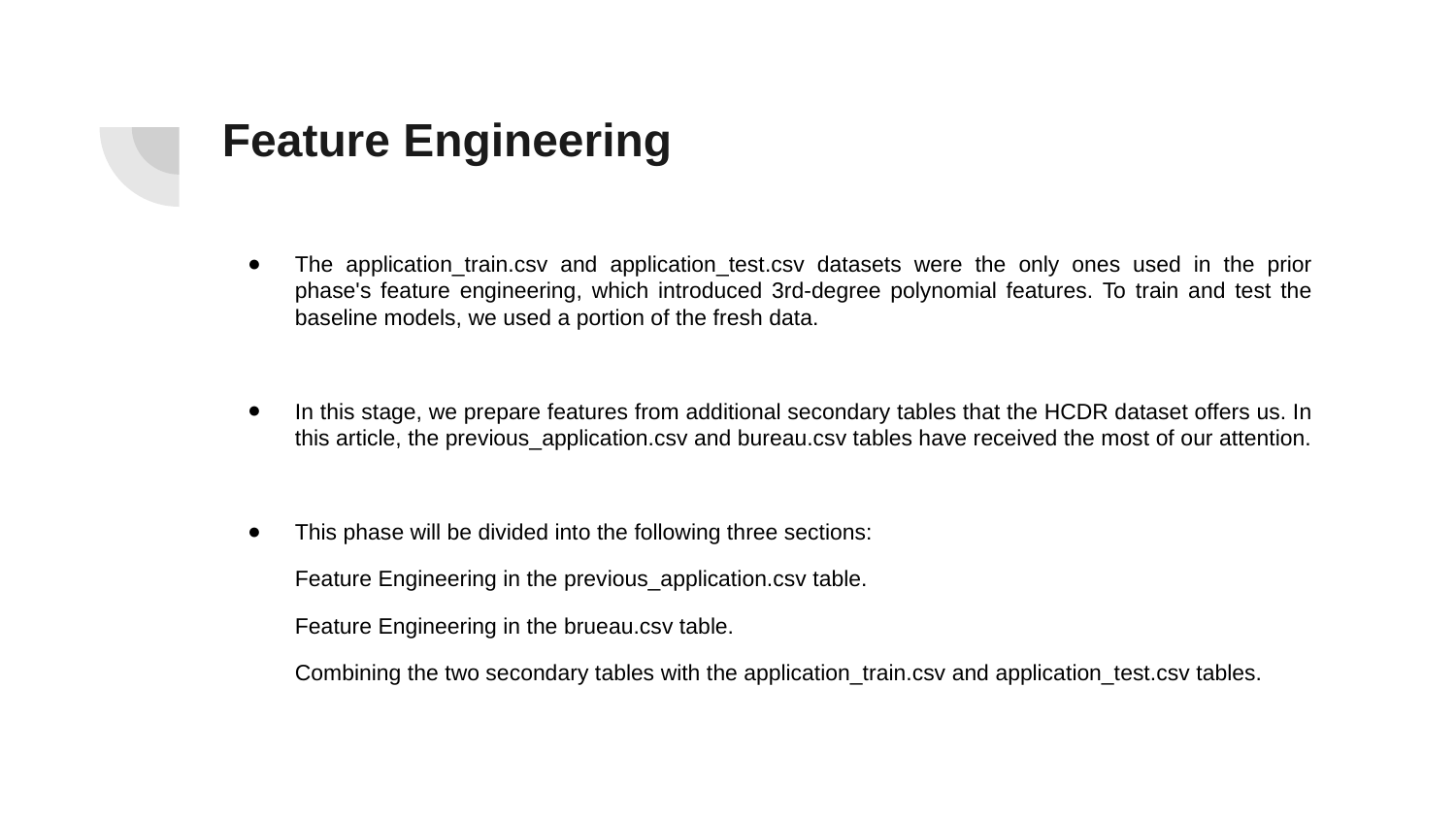

# Feature Engineering

The application_train.csv and application_test.csv datasets were the only ones used in the prior phase's feature engineering, which introduced 3rd-degree polynomial features. To train and test the baseline models, we used a portion of the fresh data.

In this stage, we prepare features from additional secondary tables that the HCDR dataset offers us. In this article, the previous_application.csv and bureau.csv tables have received the most of our attention.

This phase will be divided into the following three sections:
Feature Engineering in the previous_application.csv table.
Feature Engineering in the brueau.csv table.
Combining the two secondary tables with the application_train.csv and application_test.csv tables.